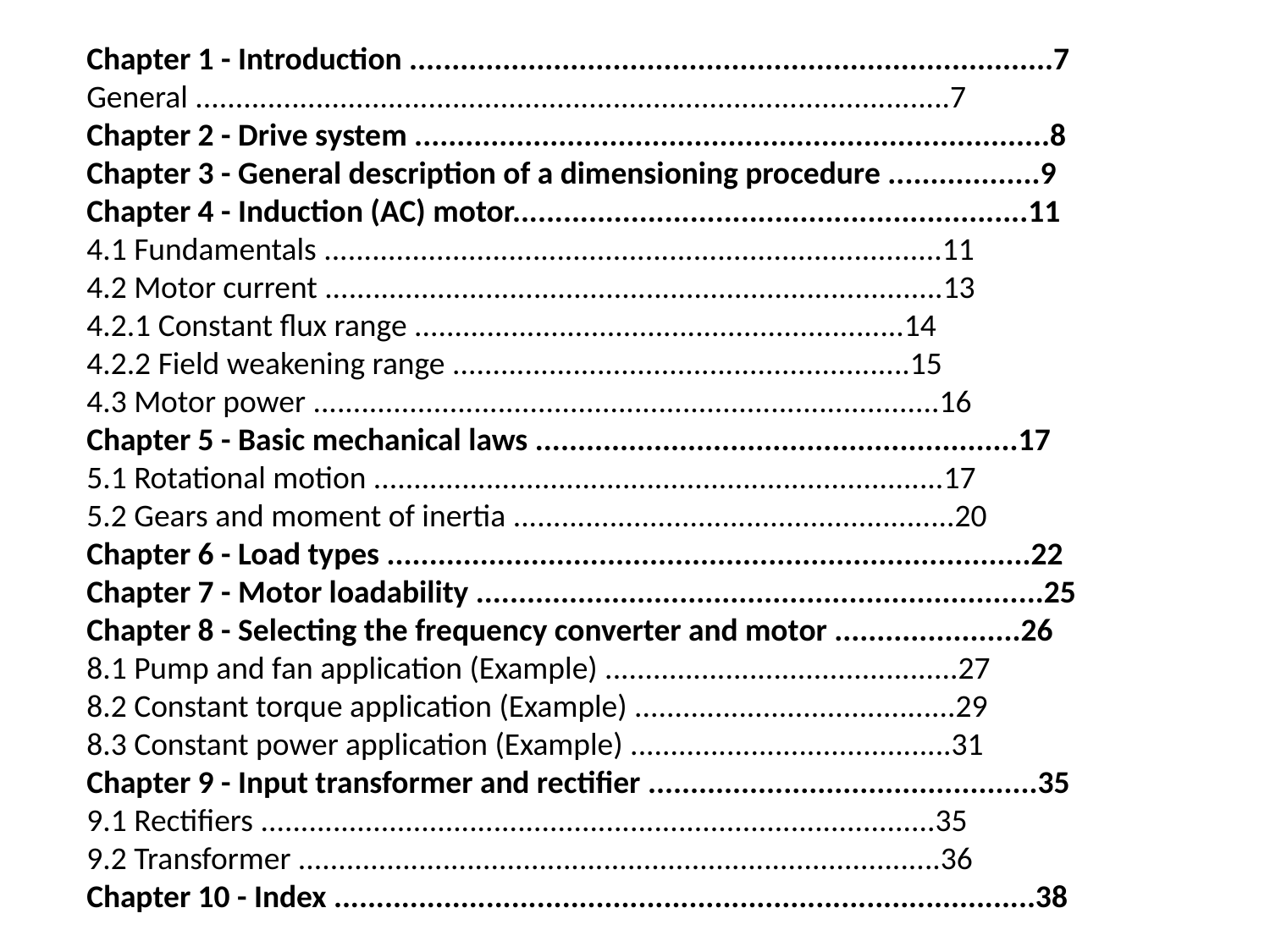

Chapter 1 - Introduction ............................................................................7
General ..............................................................................................7
Chapter 2 - Drive system ...........................................................................8
Chapter 3 - General description of a dimensioning procedure ..................9
Chapter 4 - Induction (AC) motor.............................................................11
4.1 Fundamentals .............................................................................11
4.2 Motor current .............................................................................13
4.2.1 Constant flux range .............................................................14
4.2.2 Field weakening range .........................................................15
4.3 Motor power ..............................................................................16
Chapter 5 - Basic mechanical laws .........................................................17
5.1 Rotational motion .......................................................................17
5.2 Gears and moment of inertia .......................................................20
Chapter 6 - Load types ............................................................................22
Chapter 7 - Motor loadability ...................................................................25
Chapter 8 - Selecting the frequency converter and motor ......................26
8.1 Pump and fan application (Example) ............................................27
8.2 Constant torque application (Example) ........................................29
8.3 Constant power application (Example) ........................................31
Chapter 9 - Input transformer and rectifier ..............................................35
9.1 Rectifiers ....................................................................................35
9.2 Transformer ................................................................................36
Chapter 10 - Index ...................................................................................38